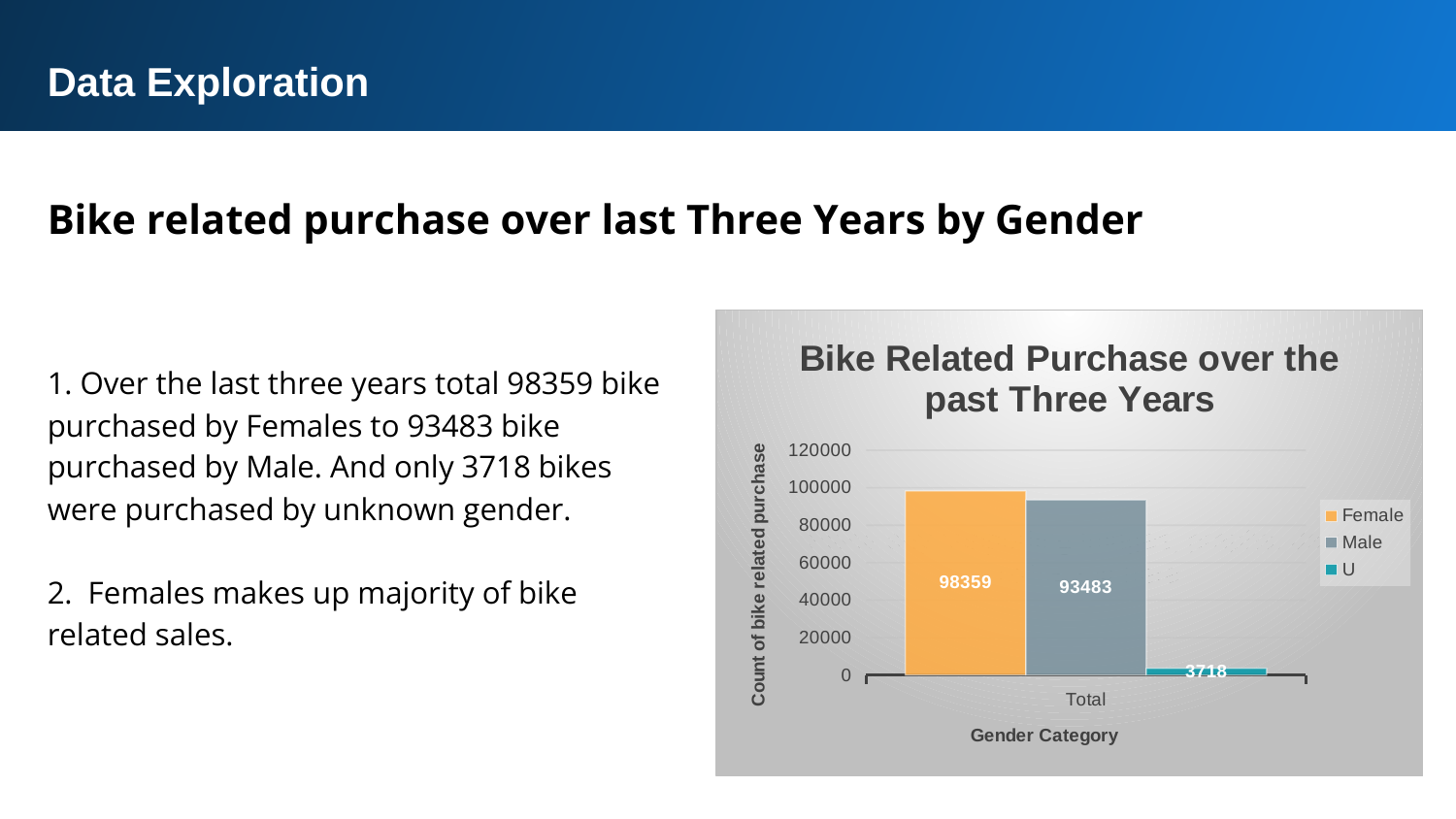

Data Exploration
Bike related purchase over last Three Years by Gender

### Chart: Bike Related Purchase over the past Three Years

| Category |  |  |  |
|---|---|---|---|
| Total | 98359.0 | 93483.0 | 3718.0 |
1. Over the last three years total 98359 bike purchased by Females to 93483 bike purchased by Male. And only 3718 bikes were purchased by unknown gender.

2.  Females makes up majority of bike related sales.

Place any supporting images, graphs, data or extra text here.